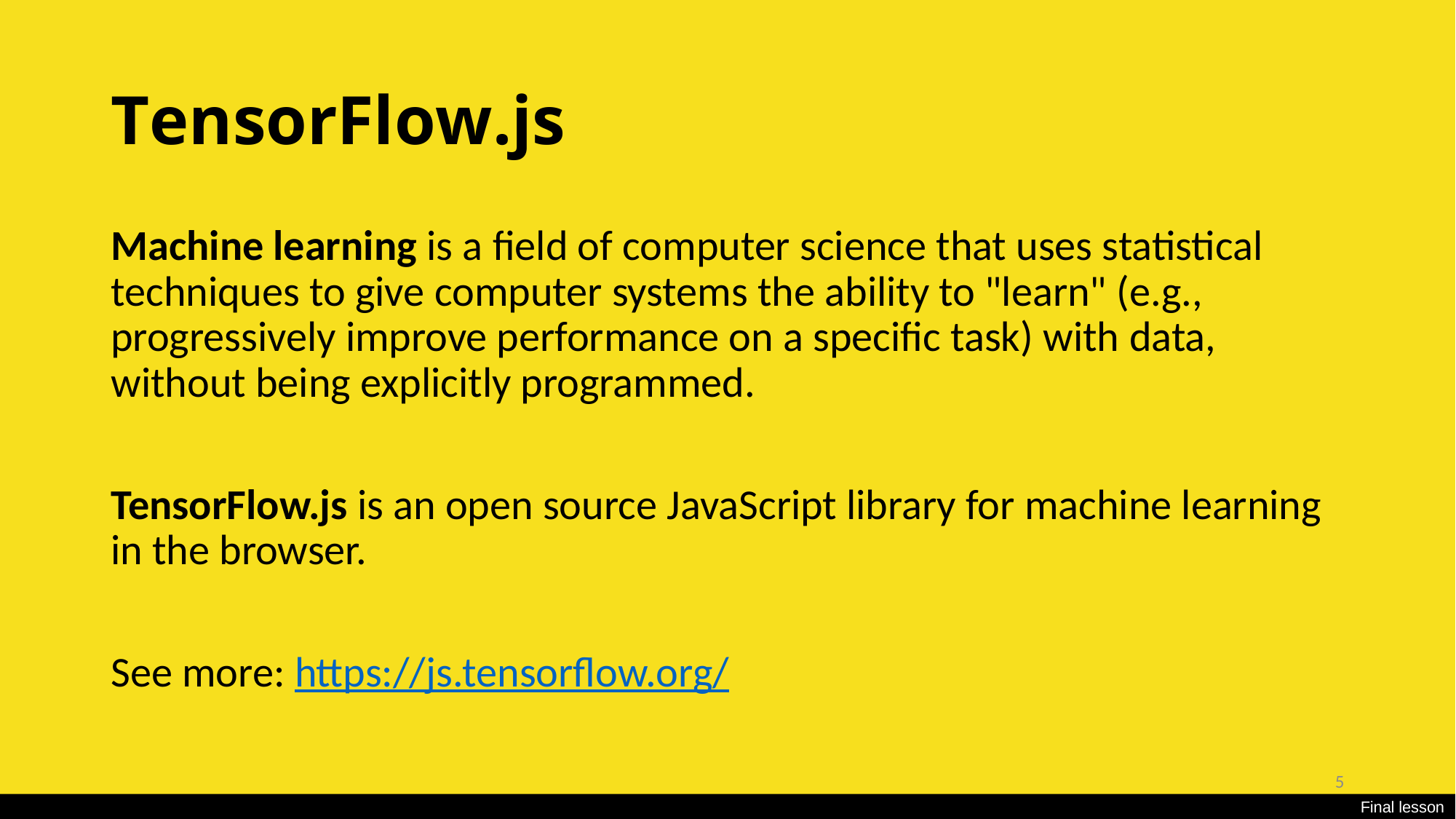

# TensorFlow.js
Machine learning is a field of computer science that uses statistical techniques to give computer systems the ability to "learn" (e.g., progressively improve performance on a specific task) with data, without being explicitly programmed.

TensorFlow.js is an open source JavaScript library for machine learning in the browser.

See more: https://js.tensorflow.org/

5
Final lesson